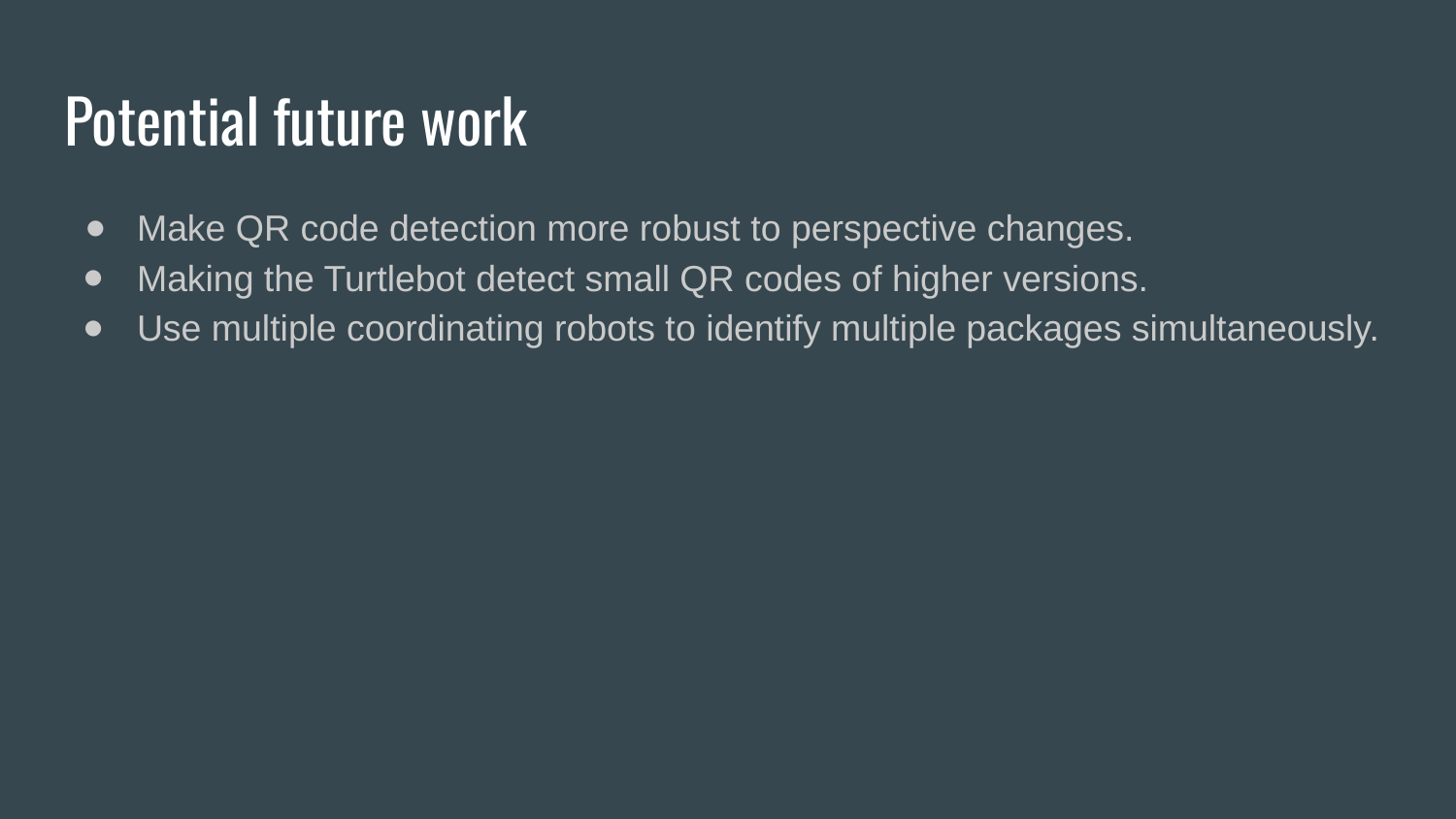

# Potential future work

Make QR code detection more robust to perspective changes.
Making the Turtlebot detect small QR codes of higher versions.
Use multiple coordinating robots to identify multiple packages simultaneously.